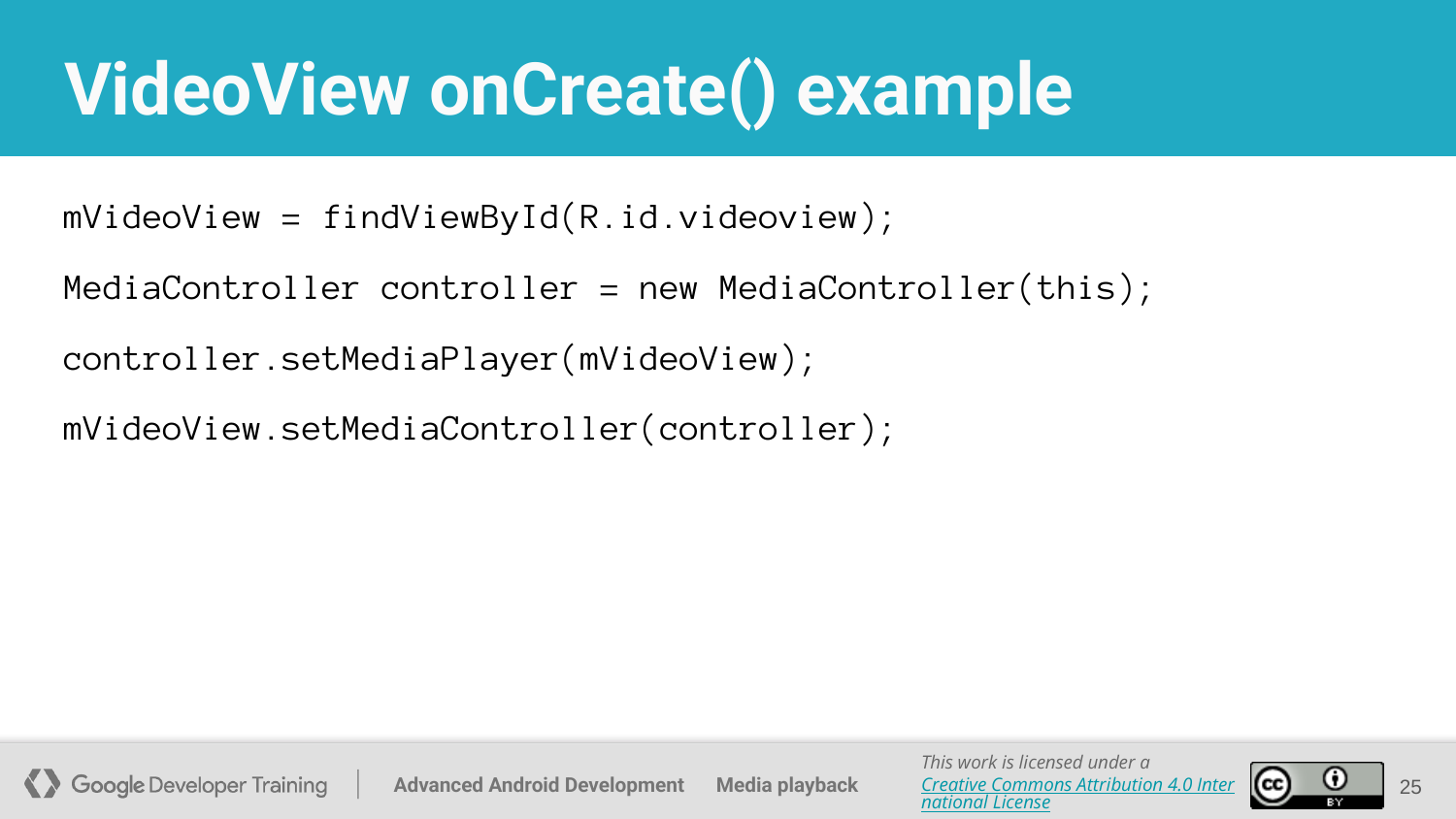

# VideoView onCreate() example
mVideoView = findViewById(R.id.videoview);
MediaController controller = new MediaController(this);
controller.setMediaPlayer(mVideoView);
mVideoView.setMediaController(controller);

25